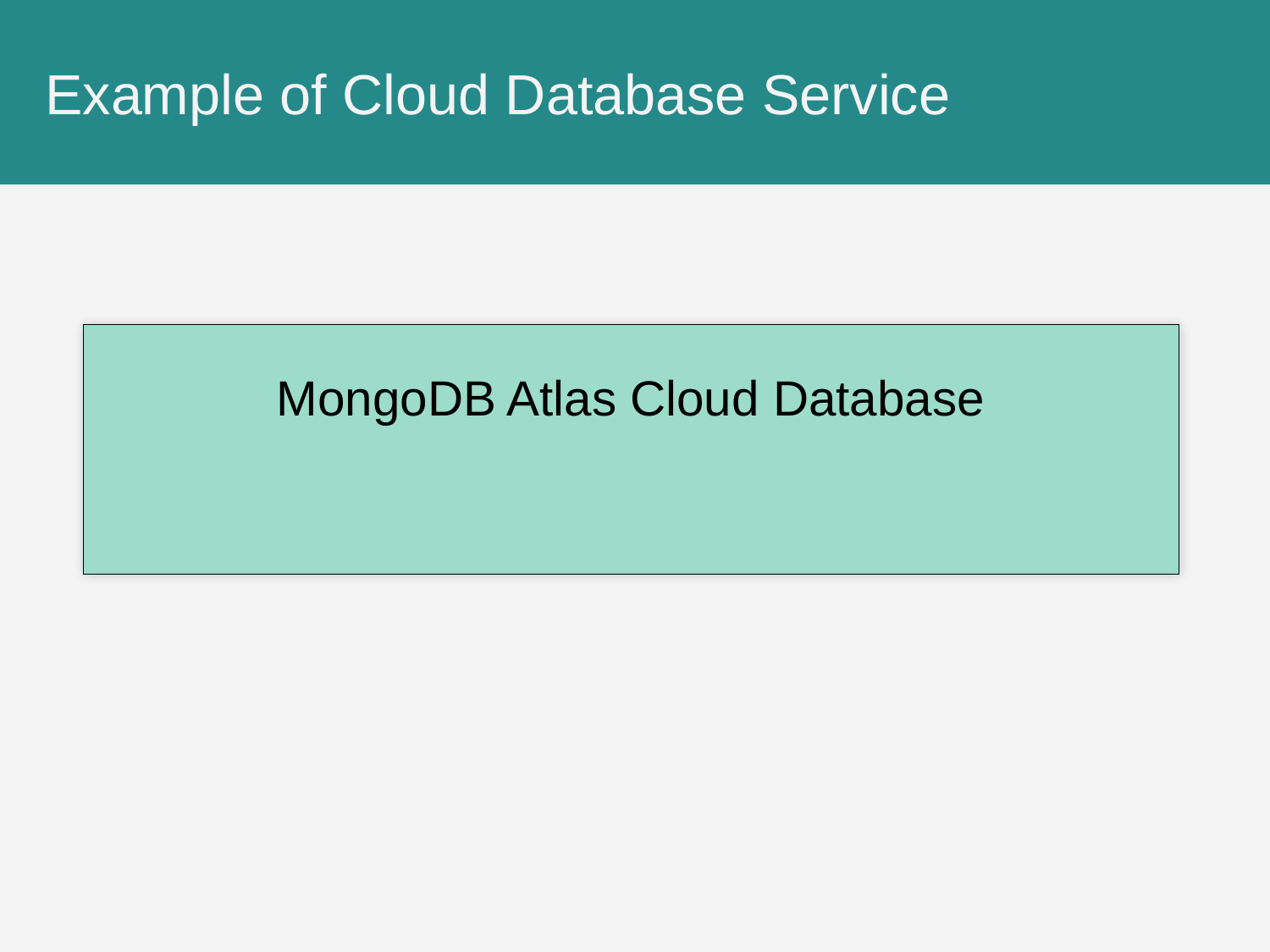

# Example of Cloud Database Service
MongoDB Atlas Cloud Database